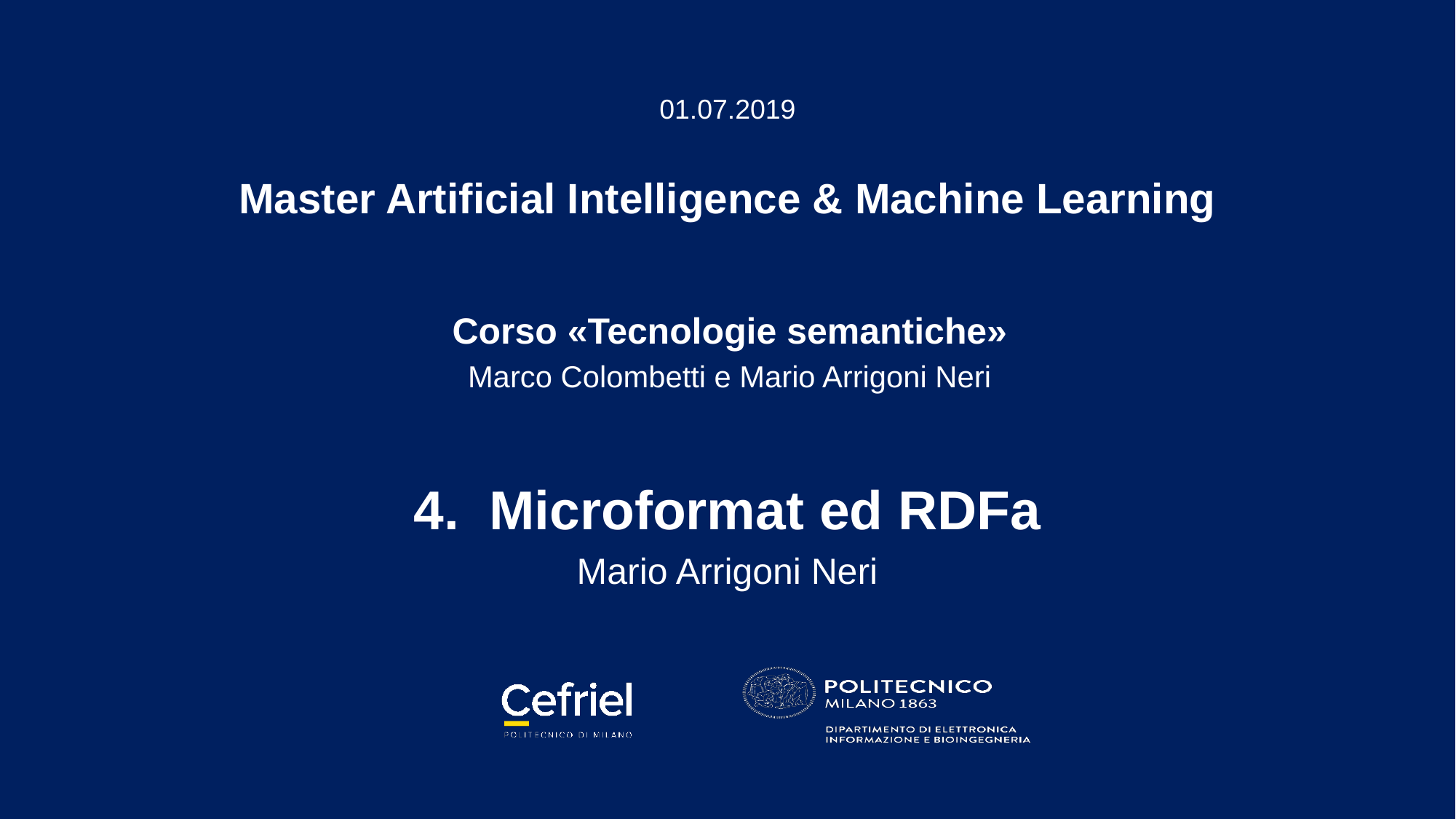

01.07.2019
Master Artificial Intelligence & Machine Learning
Corso «Tecnologie semantiche»
Marco Colombetti e Mario Arrigoni Neri
4.  Microformat ed RDFa
Mario Arrigoni Neri